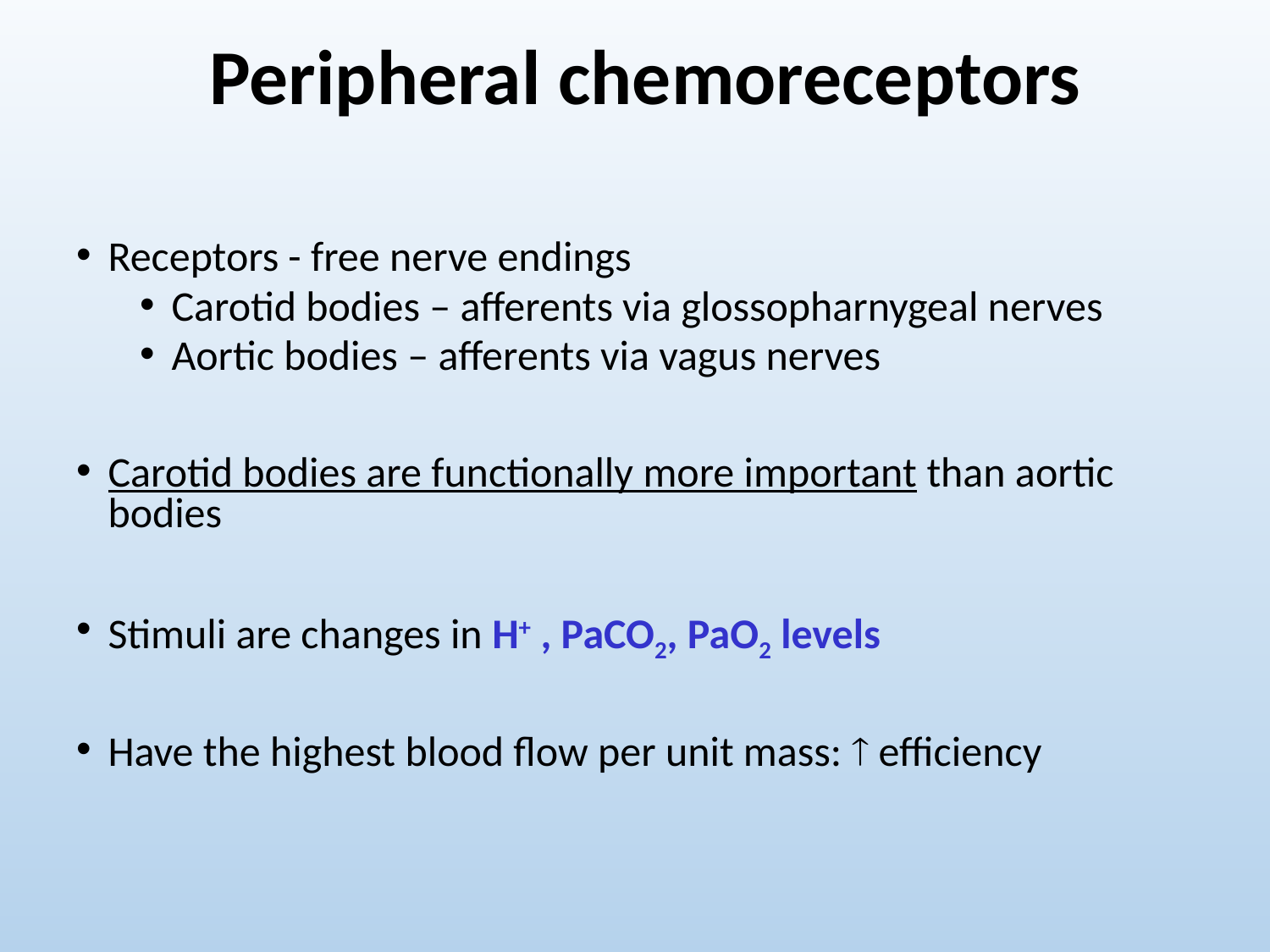

# Peripheral chemoreceptors
Receptors - free nerve endings
Carotid bodies – afferents via glossopharnygeal nerves
Aortic bodies – afferents via vagus nerves

Carotid bodies are functionally more important than aortic bodies

Stimuli are changes in H+ , PaCO2, PaO2 levels

Have the highest blood flow per unit mass: ↑ efficiency